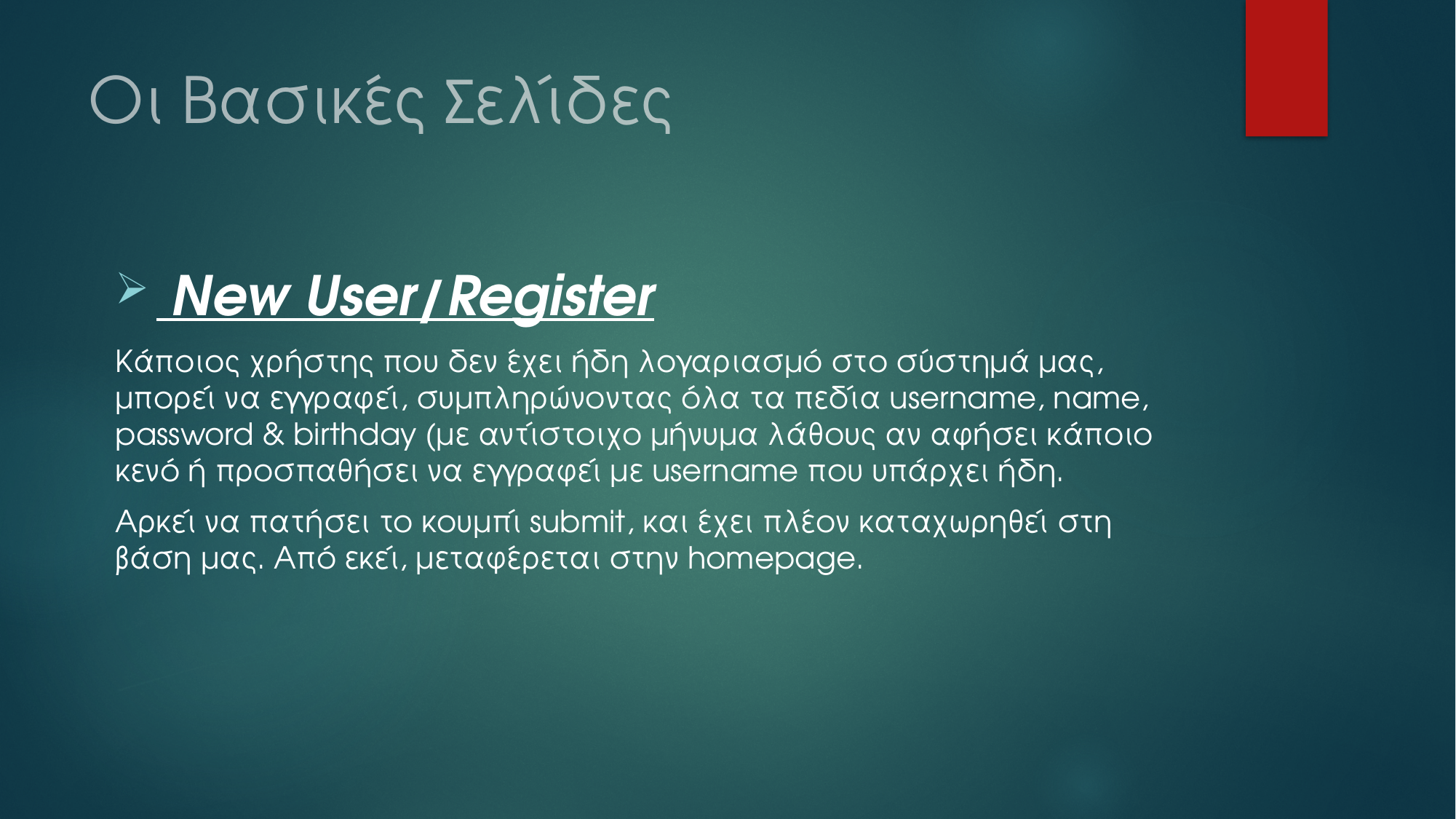

# Oι Βασικές Σελίδες
 New User/Register
Κάποιος χρήστης που δεν έχει ήδη λογαριασμό στο σύστημά μας, μπορεί να εγγραφεί, συμπληρώνοντας όλα τα πεδία username, name, password & birthday (με αντίστοιχο μήνυμα λάθους αν αφήσει κάποιο κενό ή προσπαθήσει να εγγραφεί με username που υπάρχει ήδη.
Αρκεί να πατήσει το κουμπί submit, και έχει πλέον καταχωρηθεί στη βάση μας. Από εκεί, μεταφέρεται στην homepage.